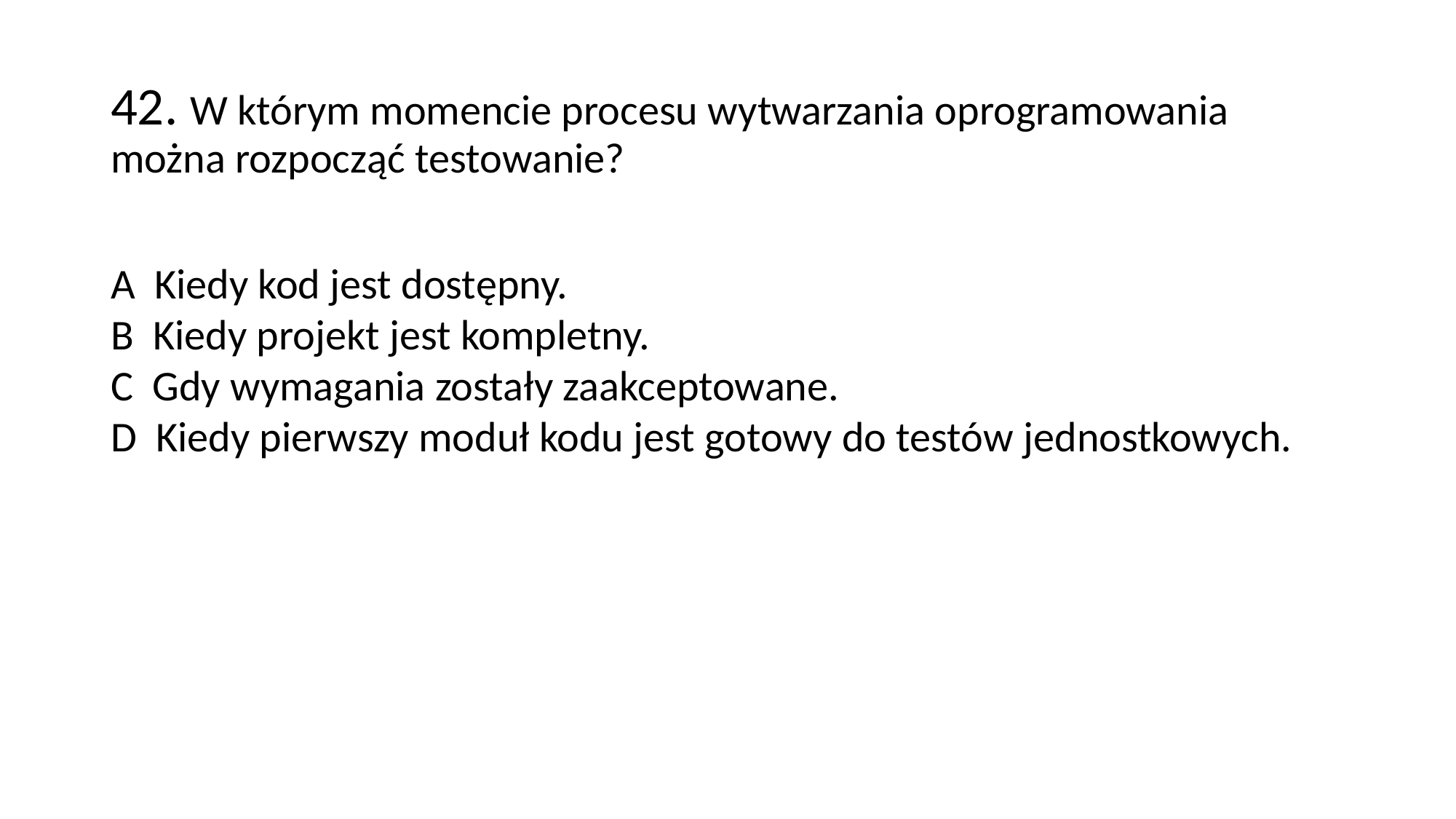

42. W którym momencie procesu wytwarzania oprogramowania można rozpocząć testowanie?

A  Kiedy kod jest dostępny.
B  Kiedy projekt jest kompletny.
C  Gdy wymagania zostały zaakceptowane.
D  Kiedy pierwszy moduł kodu jest gotowy do testów jednostkowych.